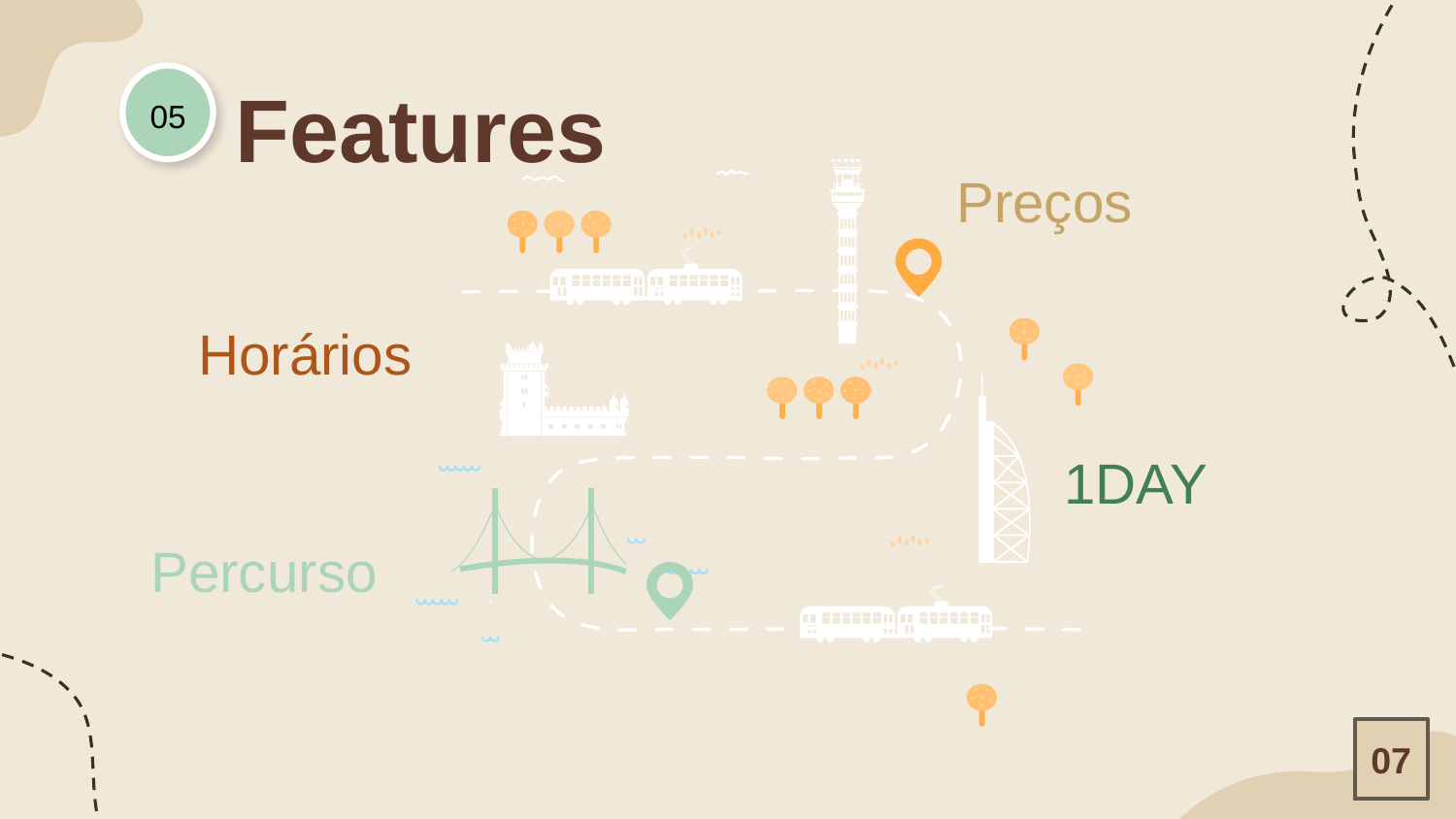

# Features

05
Preços

Horários

1DAY

 Percurso

07